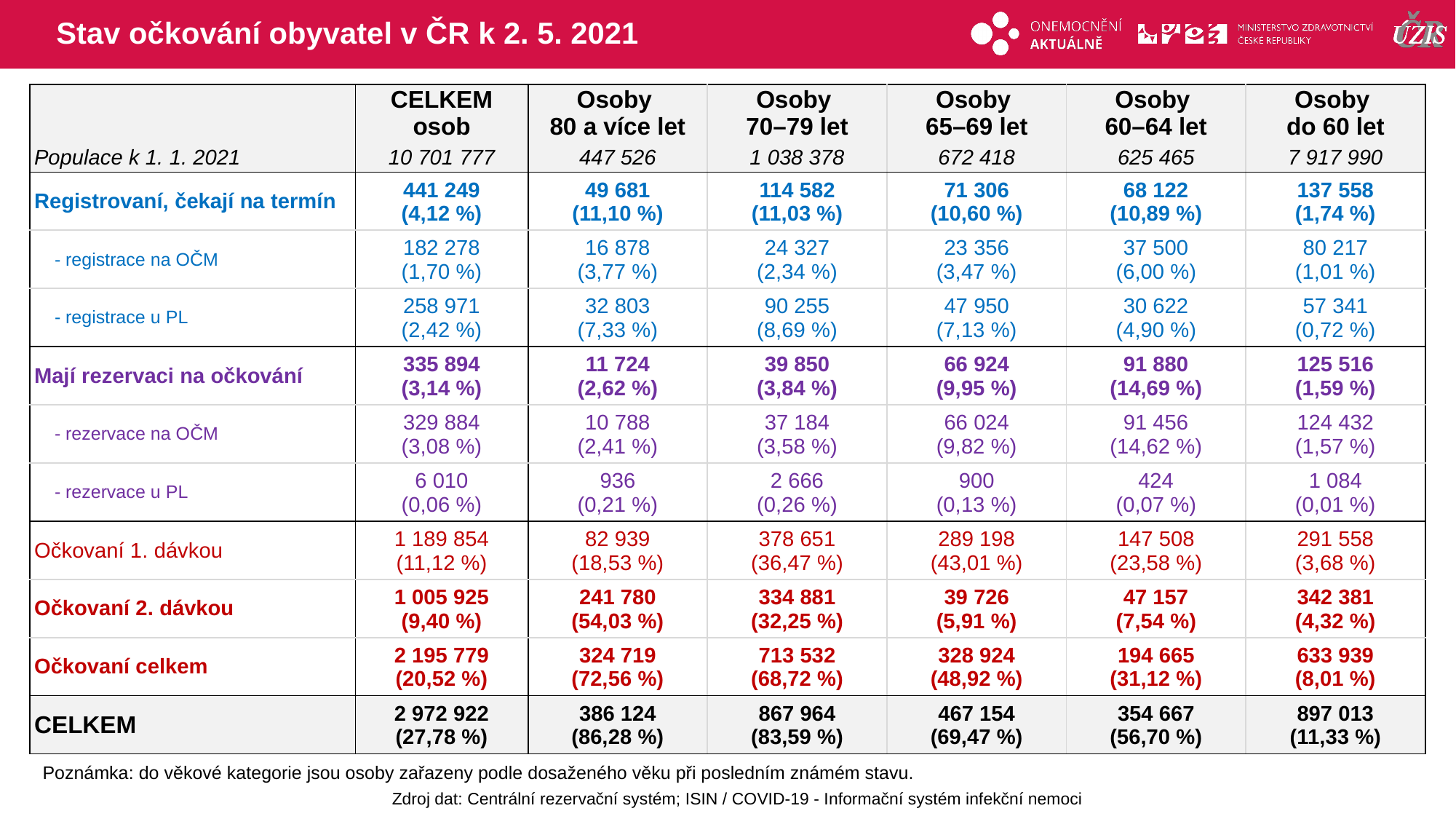

# Stav očkování obyvatel v ČR k 2. 5. 2021
|  | CELKEM osob | Osoby 80 a více let | Osoby 70–79 let | Osoby 65–69 let | Osoby 60–64 let | Osoby do 60 let |
| --- | --- | --- | --- | --- | --- | --- |
| Populace k 1. 1. 2021 | 10 701 777 | 447 526 | 1 038 378 | 672 418 | 625 465 | 7 917 990 |
| Registrovaní, čekají na termín | 441 249 (4,12 %) | 49 681 (11,10 %) | 114 582 (11,03 %) | 71 306 (10,60 %) | 68 122 (10,89 %) | 137 558 (1,74 %) |
| - registrace na OČM | 182 278 (1,70 %) | 16 878 (3,77 %) | 24 327 (2,34 %) | 23 356 (3,47 %) | 37 500 (6,00 %) | 80 217 (1,01 %) |
| - registrace u PL | 258 971 (2,42 %) | 32 803 (7,33 %) | 90 255 (8,69 %) | 47 950 (7,13 %) | 30 622 (4,90 %) | 57 341 (0,72 %) |
| Mají rezervaci na očkování | 335 894 (3,14 %) | 11 724 (2,62 %) | 39 850 (3,84 %) | 66 924 (9,95 %) | 91 880 (14,69 %) | 125 516 (1,59 %) |
| - rezervace na OČM | 329 884 (3,08 %) | 10 788 (2,41 %) | 37 184 (3,58 %) | 66 024 (9,82 %) | 91 456 (14,62 %) | 124 432 (1,57 %) |
| - rezervace u PL | 6 010 (0,06 %) | 936 (0,21 %) | 2 666 (0,26 %) | 900 (0,13 %) | 424 (0,07 %) | 1 084 (0,01 %) |
| Očkovaní 1. dávkou | 1 189 854 (11,12 %) | 82 939 (18,53 %) | 378 651 (36,47 %) | 289 198 (43,01 %) | 147 508 (23,58 %) | 291 558 (3,68 %) |
| Očkovaní 2. dávkou | 1 005 925 (9,40 %) | 241 780 (54,03 %) | 334 881 (32,25 %) | 39 726 (5,91 %) | 47 157 (7,54 %) | 342 381 (4,32 %) |
| Očkovaní celkem | 2 195 779 (20,52 %) | 324 719 (72,56 %) | 713 532 (68,72 %) | 328 924 (48,92 %) | 194 665 (31,12 %) | 633 939 (8,01 %) |
| CELKEM | 2 972 922 (27,78 %) | 386 124 (86,28 %) | 867 964 (83,59 %) | 467 154 (69,47 %) | 354 667 (56,70 %) | 897 013 (11,33 %) |
Poznámka: do věkové kategorie jsou osoby zařazeny podle dosaženého věku při posledním známém stavu.
Zdroj dat: Centrální rezervační systém; ISIN / COVID-19 - Informační systém infekční nemoci